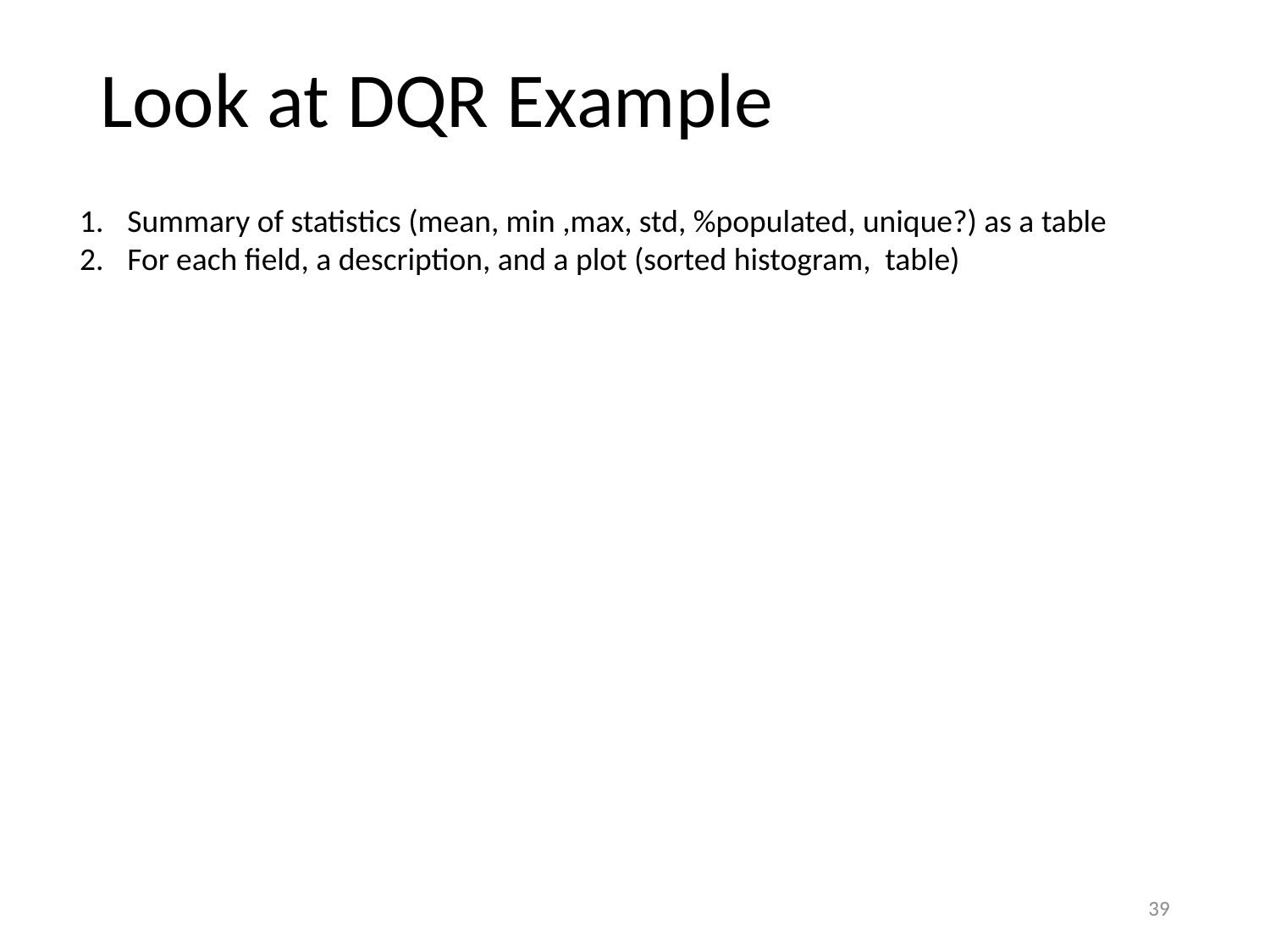

# Look at DQR Example
Summary of statistics (mean, min ,max, std, %populated, unique?) as a table
For each field, a description, and a plot (sorted histogram,  table)

39